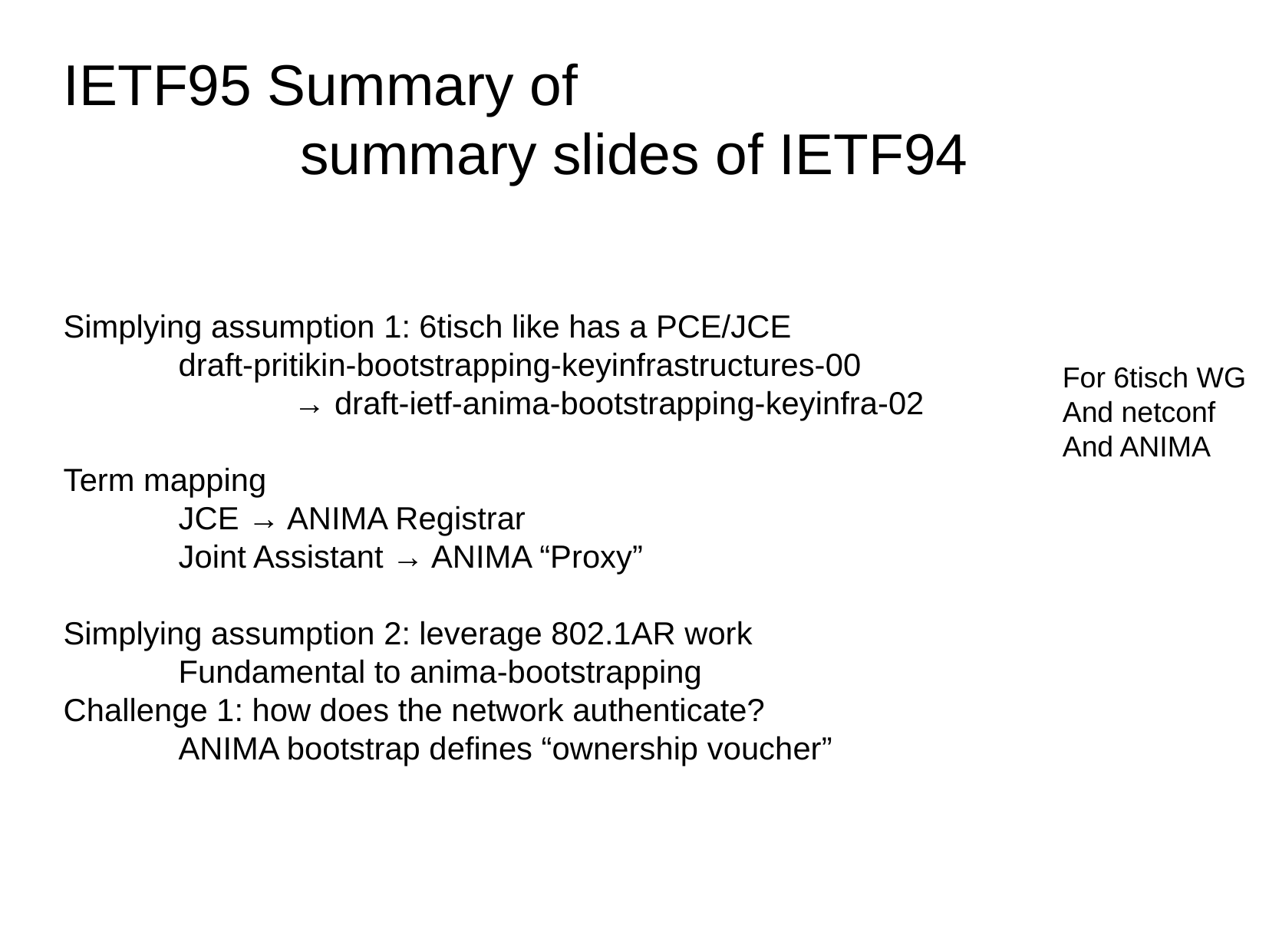

IETF95 Summary of
summary slides of IETF94
Simplying assumption 1: 6tisch like has a PCE/JCE
	draft-pritikin-bootstrapping-keyinfrastructures-00
		→ draft-ietf-anima-bootstrapping-keyinfra-02

Term mapping
	JCE → ANIMA Registrar
	Joint Assistant → ANIMA “Proxy”

Simplying assumption 2: leverage 802.1AR work
	Fundamental to anima-bootstrapping
Challenge 1: how does the network authenticate?
	ANIMA bootstrap defines “ownership voucher”
For 6tisch WG
And netconf
And ANIMA